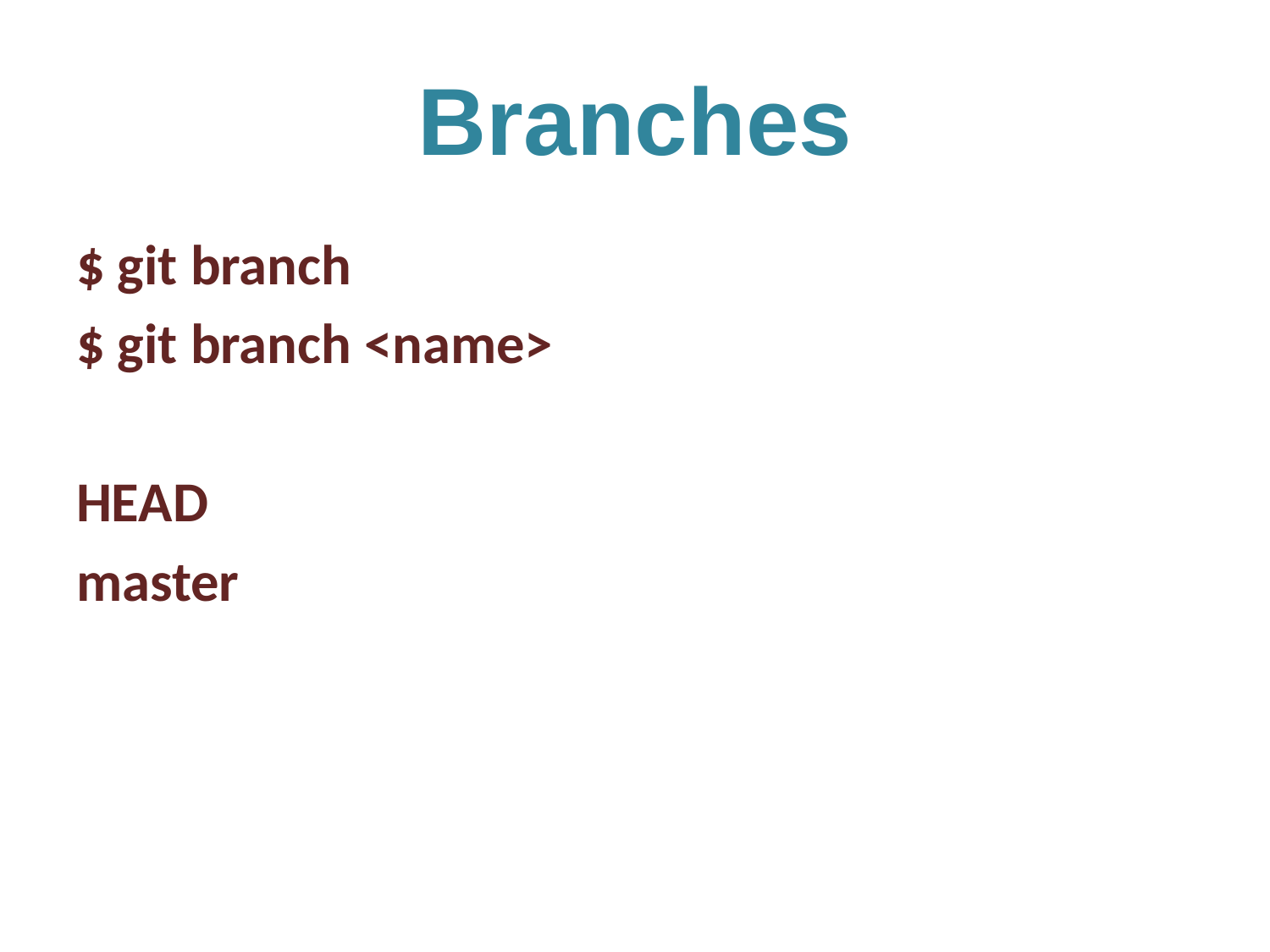

# Branches
$ git branch
$ git branch <name>

HEAD
master